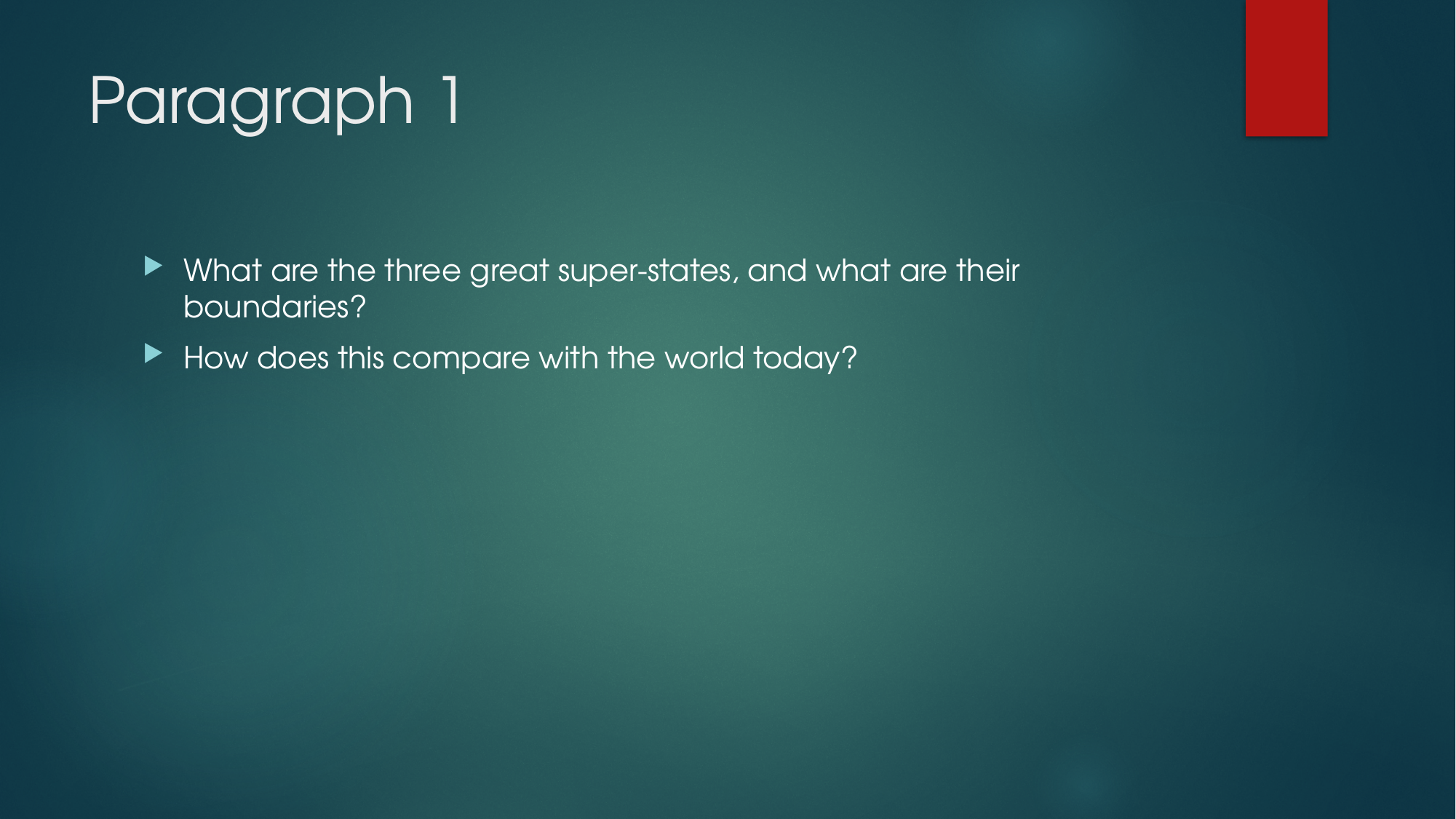

# Paragraph 1
What are the three great super-states, and what are their boundaries?
How does this compare with the world today?